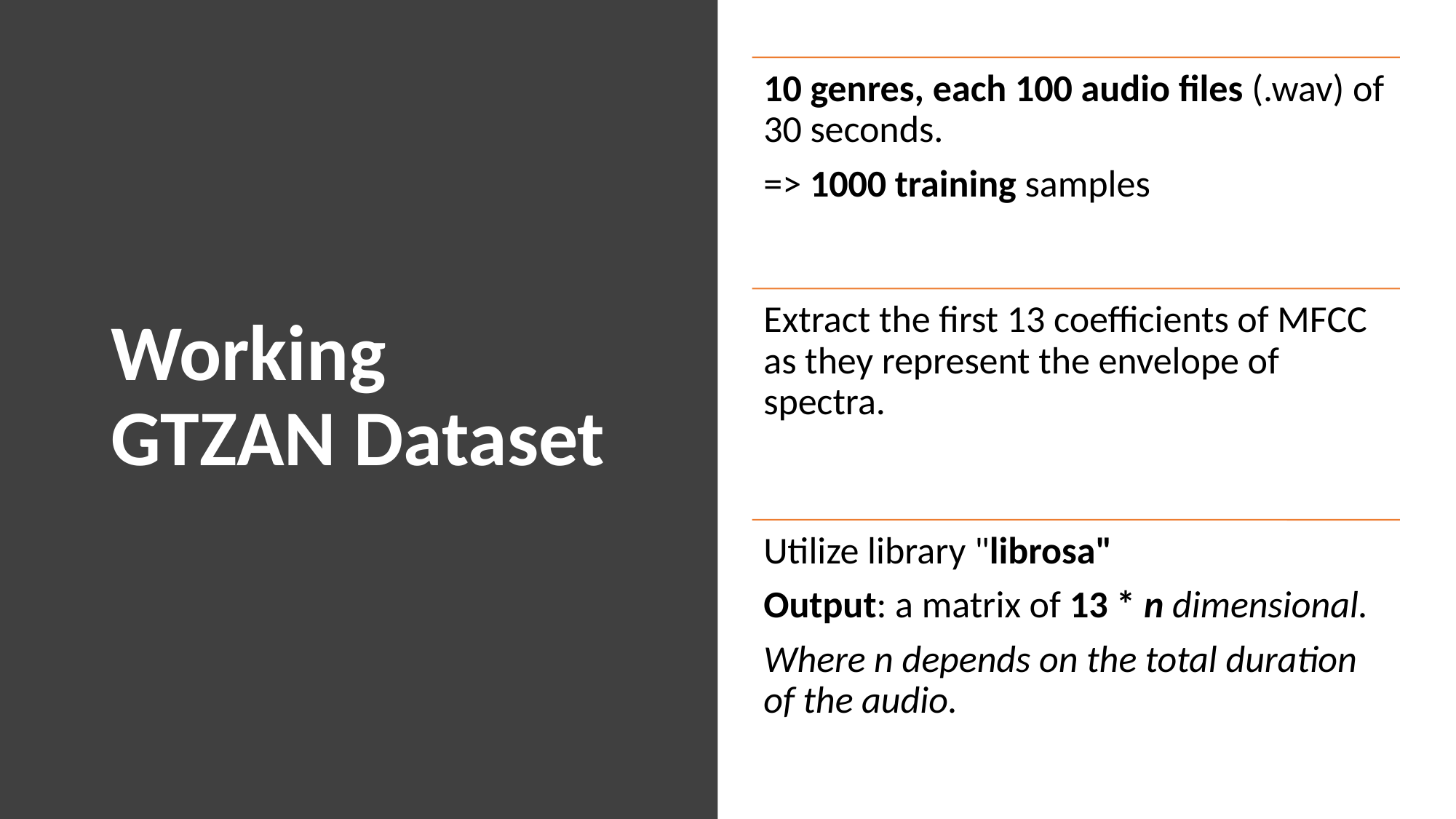

10 genres, each 100 audio files (.wav) of 30 seconds.
=> 1000 training samples
Extract the first 13 coefficients of MFCC as they represent the envelope of spectra.
Utilize library "librosa"
Output: a matrix of 13 * n dimensional.
Where n depends on the total duration of the audio.
# Working GTZAN Dataset